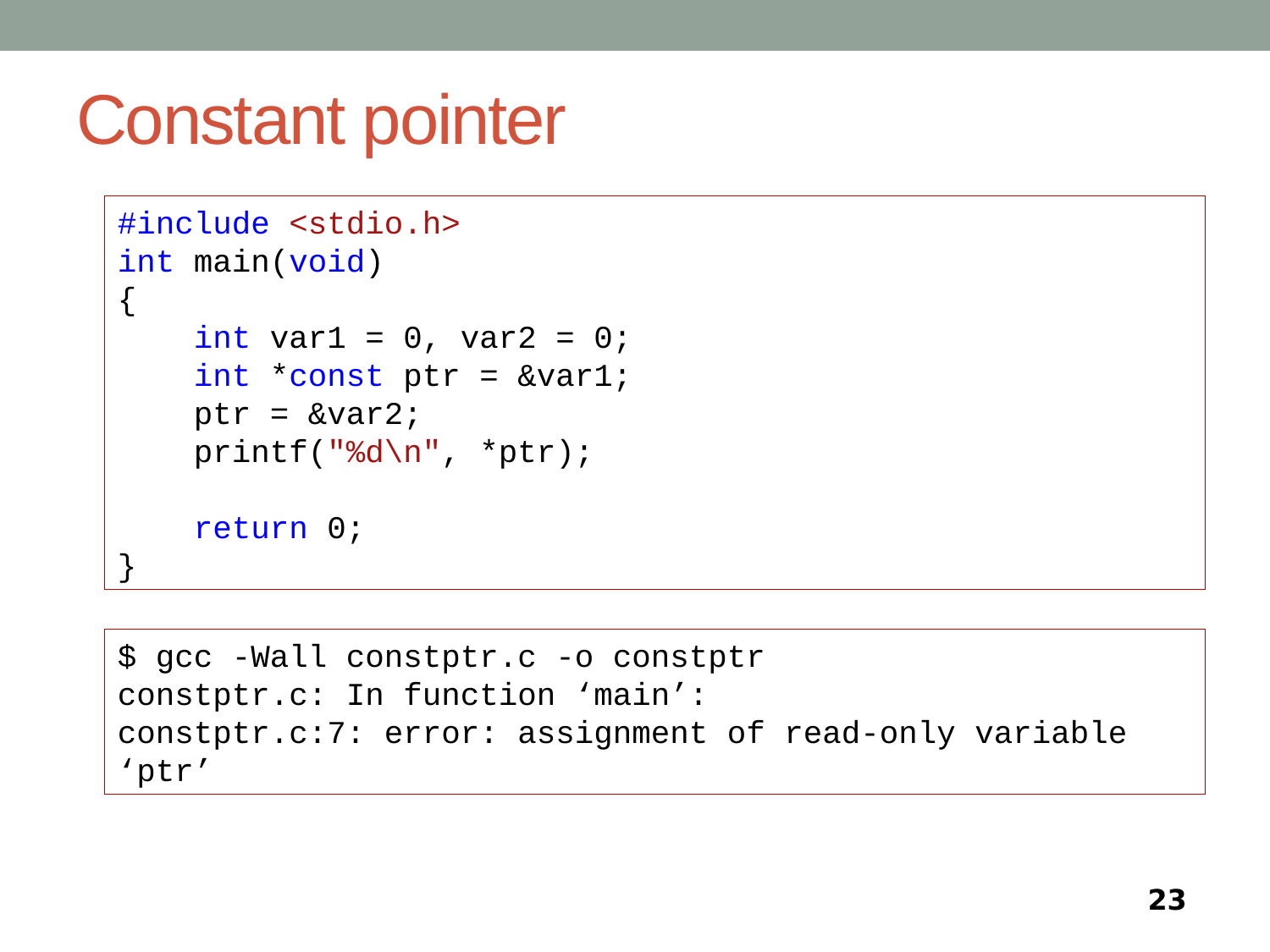

# Constant pointer
#include <stdio.h>
int main(void)
{
    int var1 = 0, var2 = 0;
    int *const ptr = &var1;
    ptr = &var2;
    printf("%d\n", *ptr);

    return 0;
}
$ gcc -Wall constptr.c -o constptr
constptr.c: In function ‘main’:
constptr.c:7: error: assignment of read-only variable ‘ptr’
23